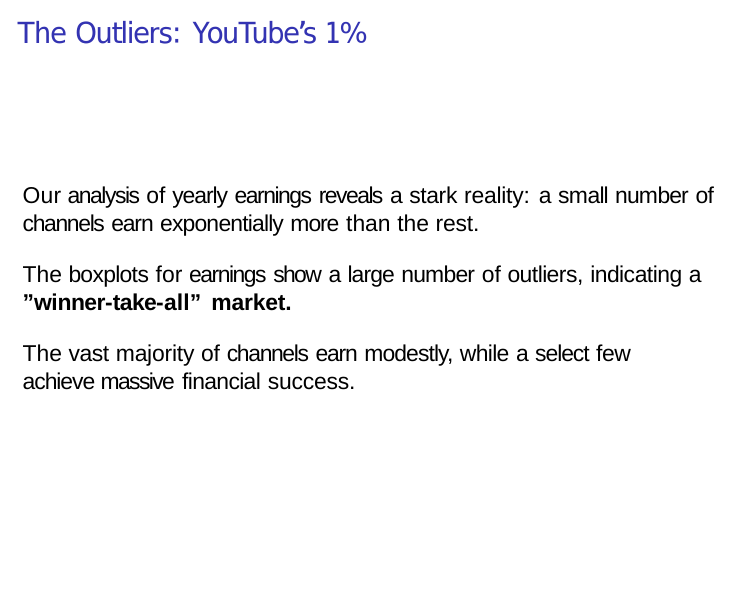

# The Outliers: YouTube’s 1%
Our analysis of yearly earnings reveals a stark reality: a small number of channels earn exponentially more than the rest.
The boxplots for earnings show a large number of outliers, indicating a
”winner-take-all” market.
The vast majority of channels earn modestly, while a select few achieve massive financial success.